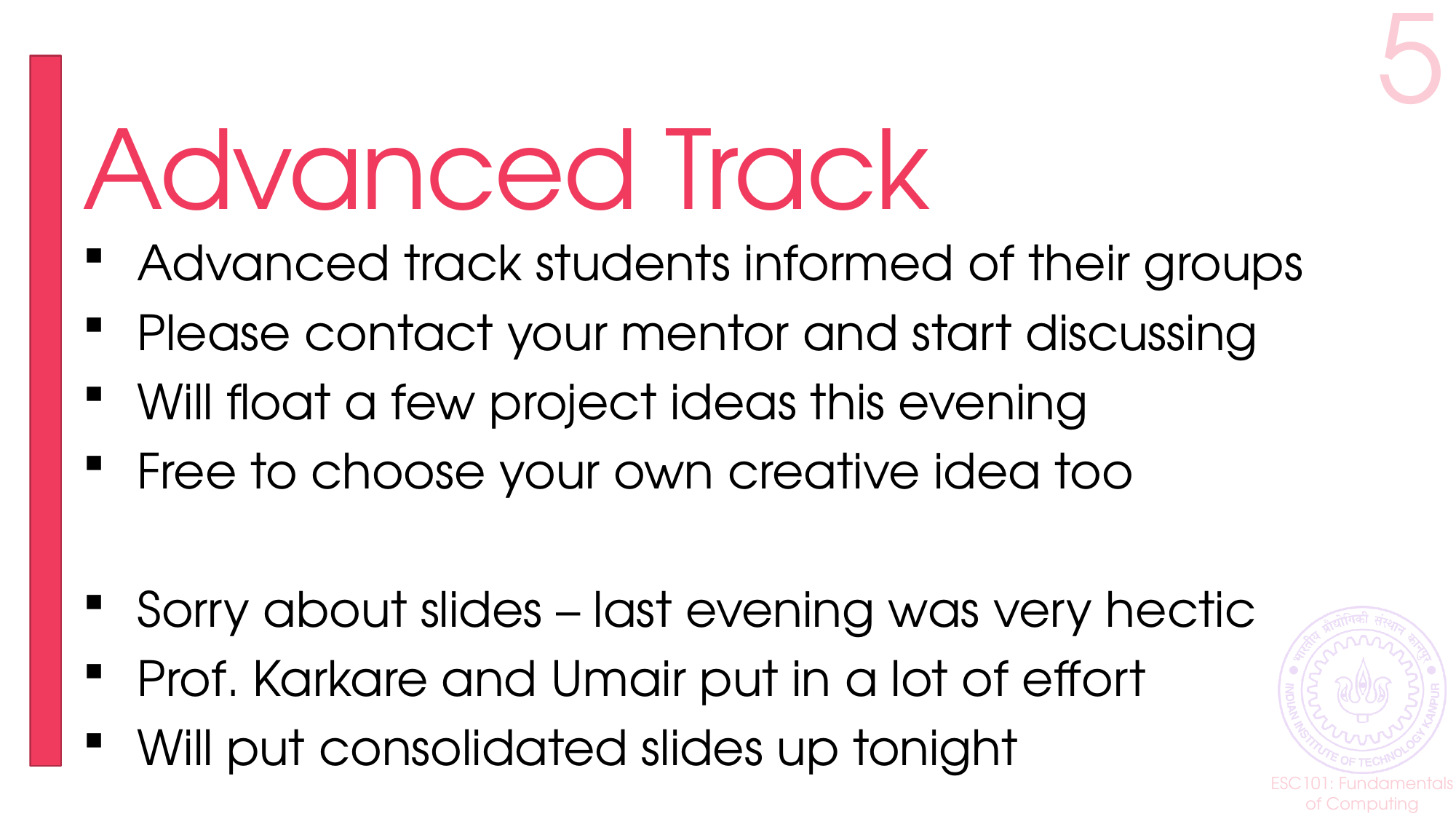

5
# Advanced Track
Advanced track students informed of their groups
Please contact your mentor and start discussing
Will float a few project ideas this evening
Free to choose your own creative idea too

Sorry about slides – last evening was very hectic
Prof. Karkare and Umair put in a lot of effort
Will put consolidated slides up tonight